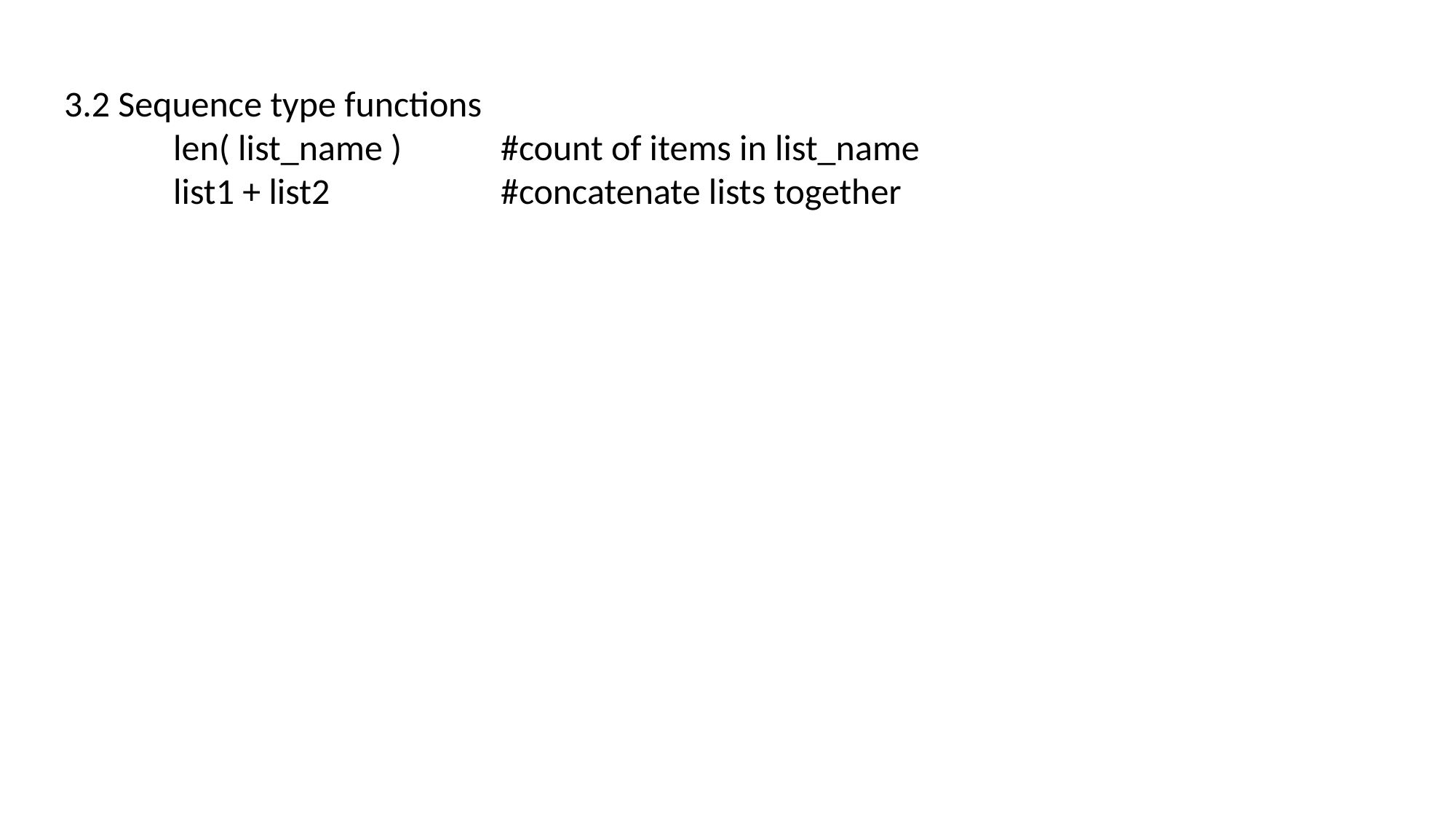

3.2 Sequence type functions
	len( list_name )	#count of items in list_name
	list1 + list2		#concatenate lists together